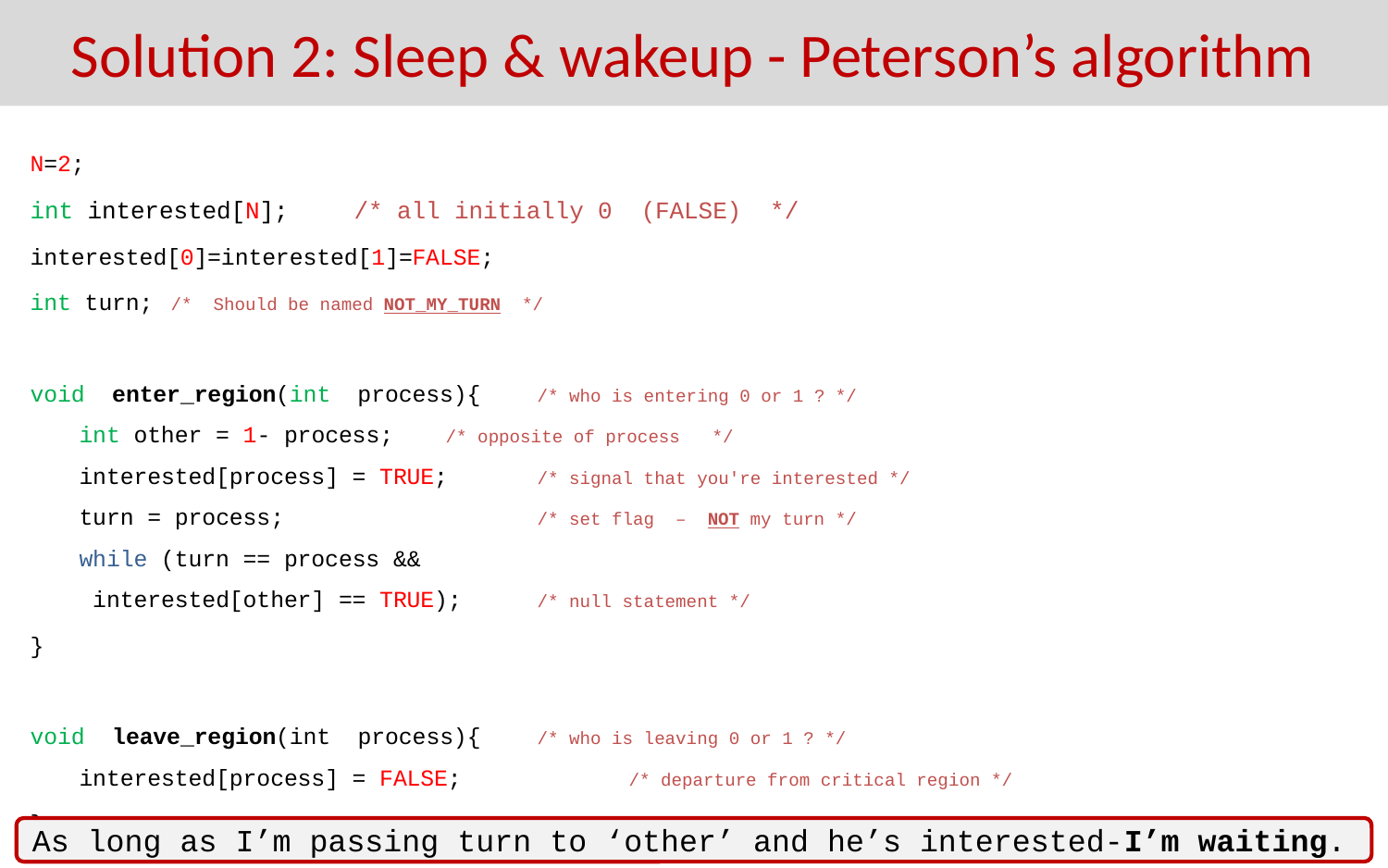

# Solution 2: Sleep & wakeup - Peterson’s algorithm
N=2;
int interested[N];				/* all initially 0  (FALSE)  */
interested[0]=interested[1]=FALSE;
int turn;					/*  Should be named NOT_MY_TURN  */

void  enter_region(int  process){   		/* who is entering 0 or 1 ? */
int other = 1- process;			/* opposite of process   */
interested[process] = TRUE;     		/* signal that you're interested */
turn = process;		        		/* set flag  –  NOT my turn */
while (turn == process &&
	 interested[other] == TRUE);  	/* null statement */
}

void  leave_region(int  process){		/* who is leaving 0 or 1 ? */
interested[process] = FALSE;         	/* departure from critical region */
}
As long as I’m passing turn to ‘other’ and he’s interested-I’m waiting.